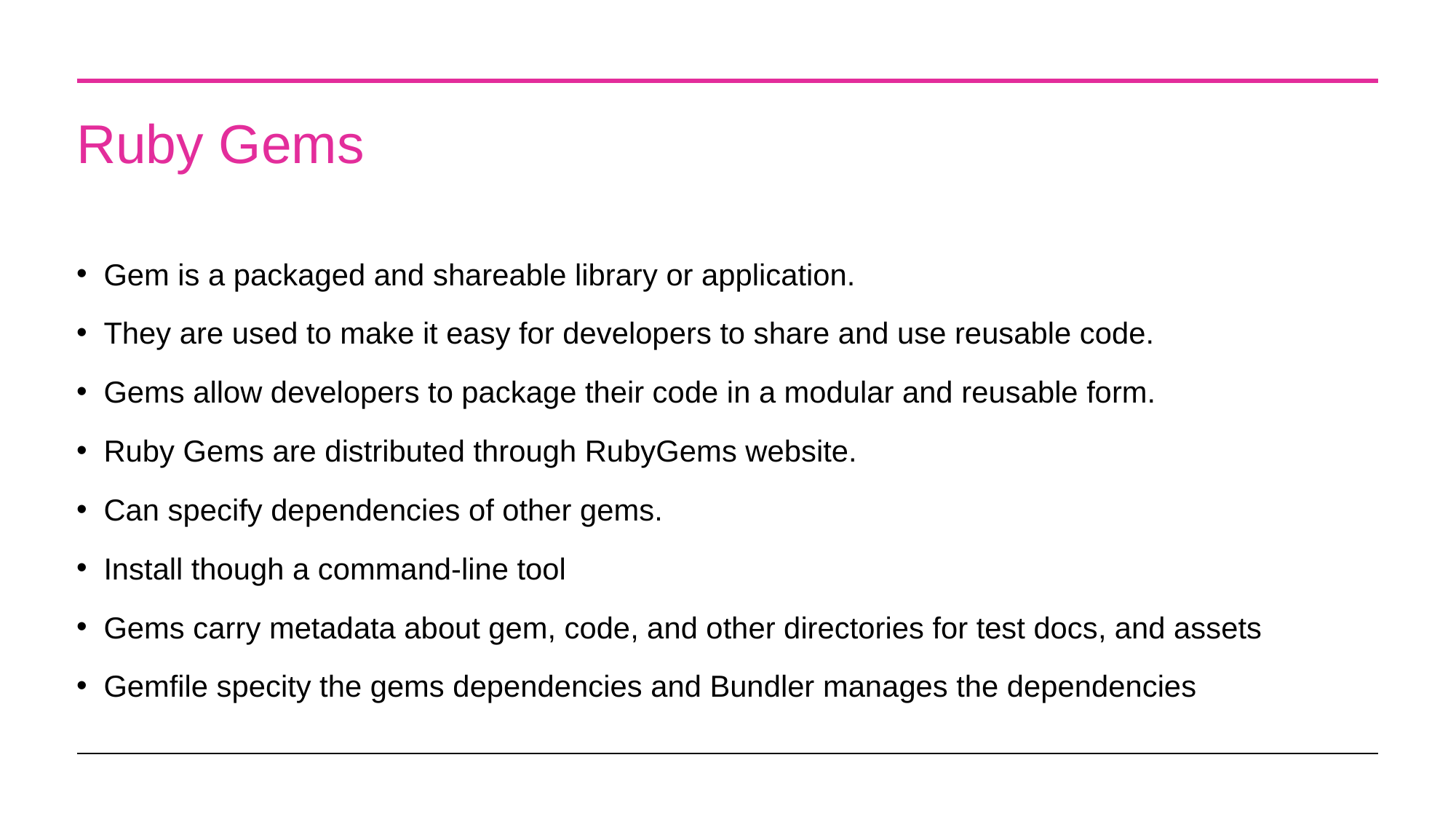

# Ruby Gems
Gem is a packaged and shareable library or application.
They are used to make it easy for developers to share and use reusable code.
Gems allow developers to package their code in a modular and reusable form.
Ruby Gems are distributed through RubyGems website.
Can specify dependencies of other gems.
Install though a command-line tool
Gems carry metadata about gem, code, and other directories for test docs, and assets
Gemfile specity the gems dependencies and Bundler manages the dependencies